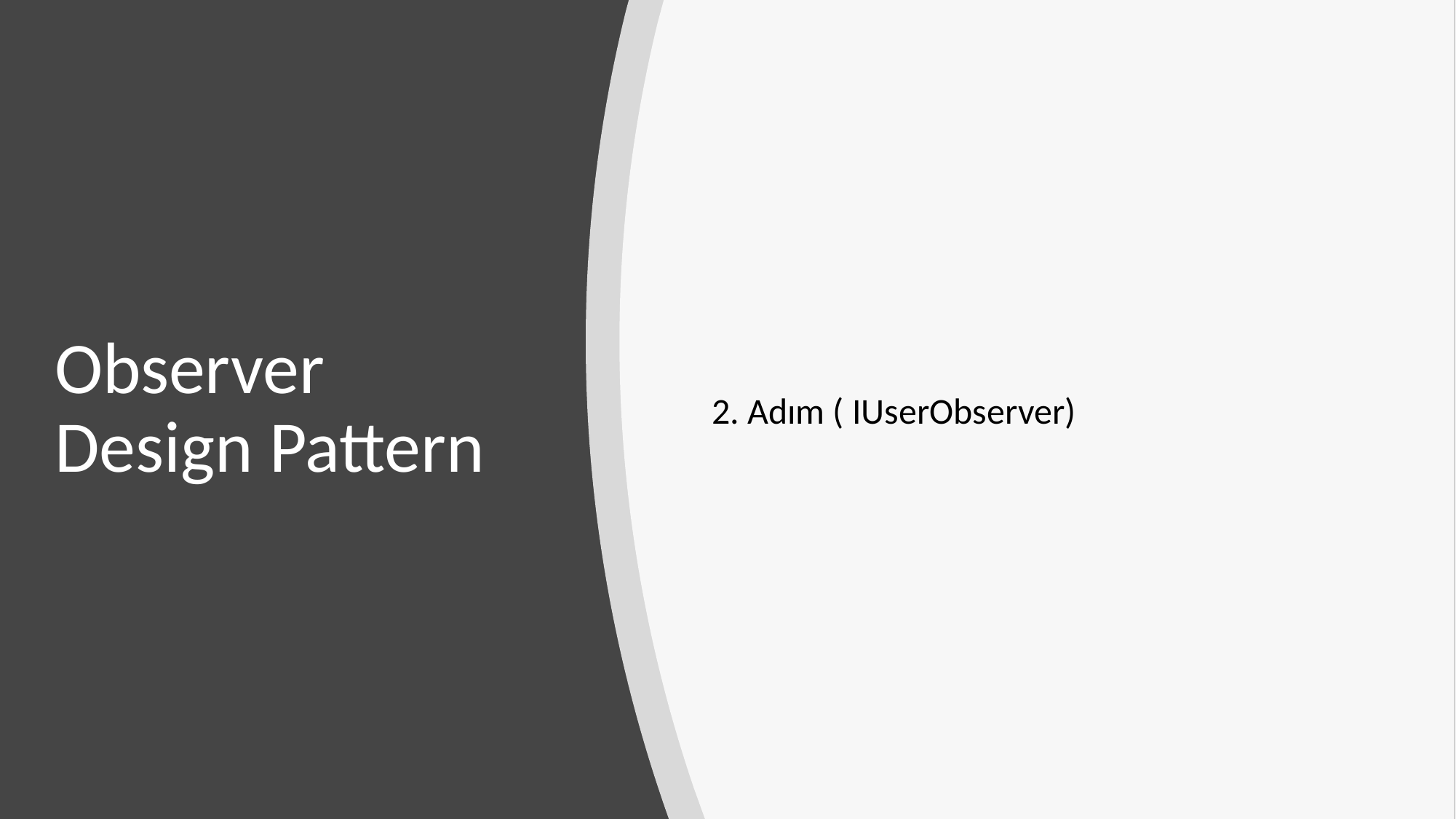

# Observer Design Pattern
2. Adım ( IUserObserver)